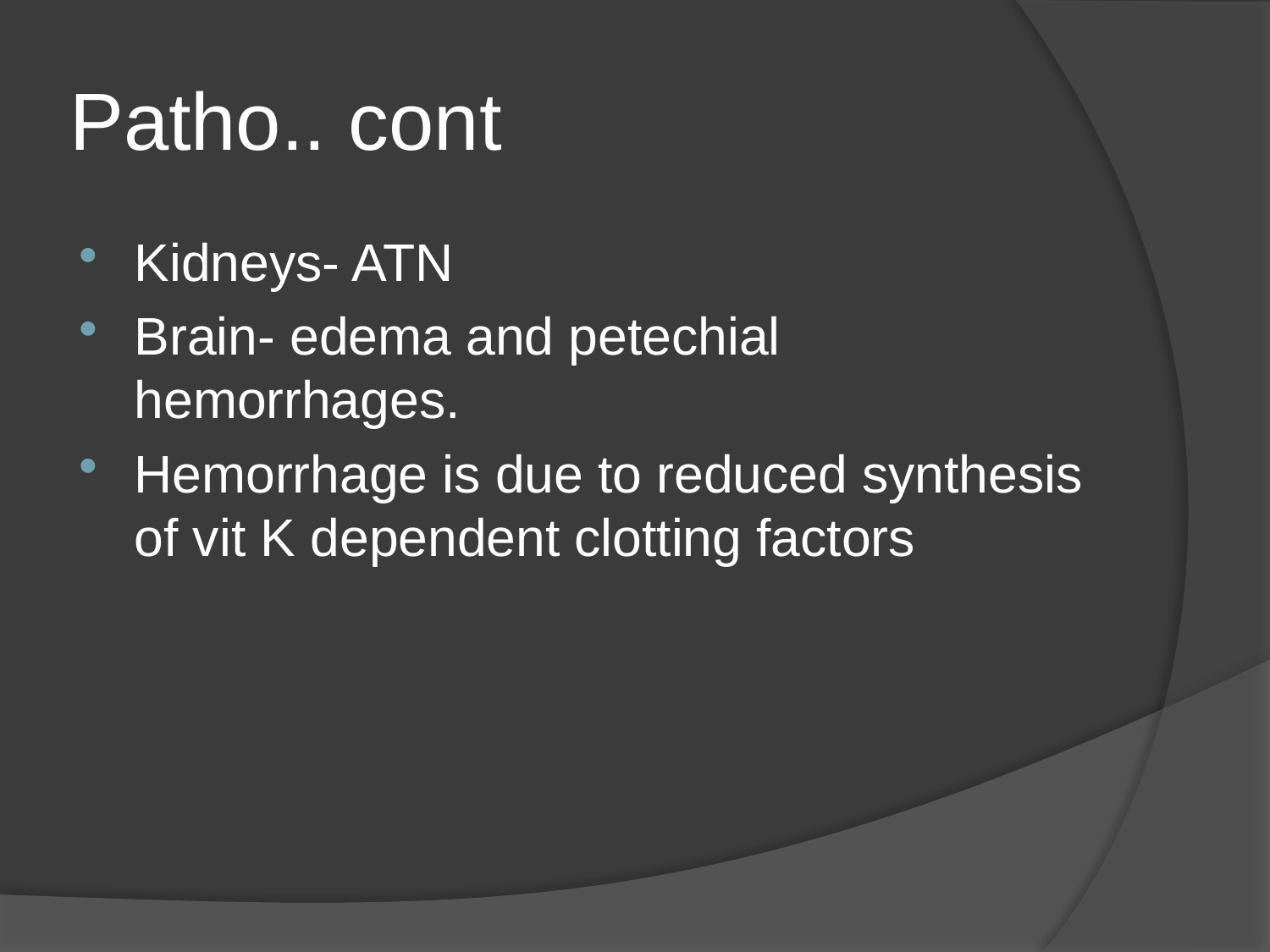

# Patho.. cont
Kidneys- ATN
Brain- edema and petechial hemorrhages.
Hemorrhage is due to reduced synthesis of vit K dependent clotting factors